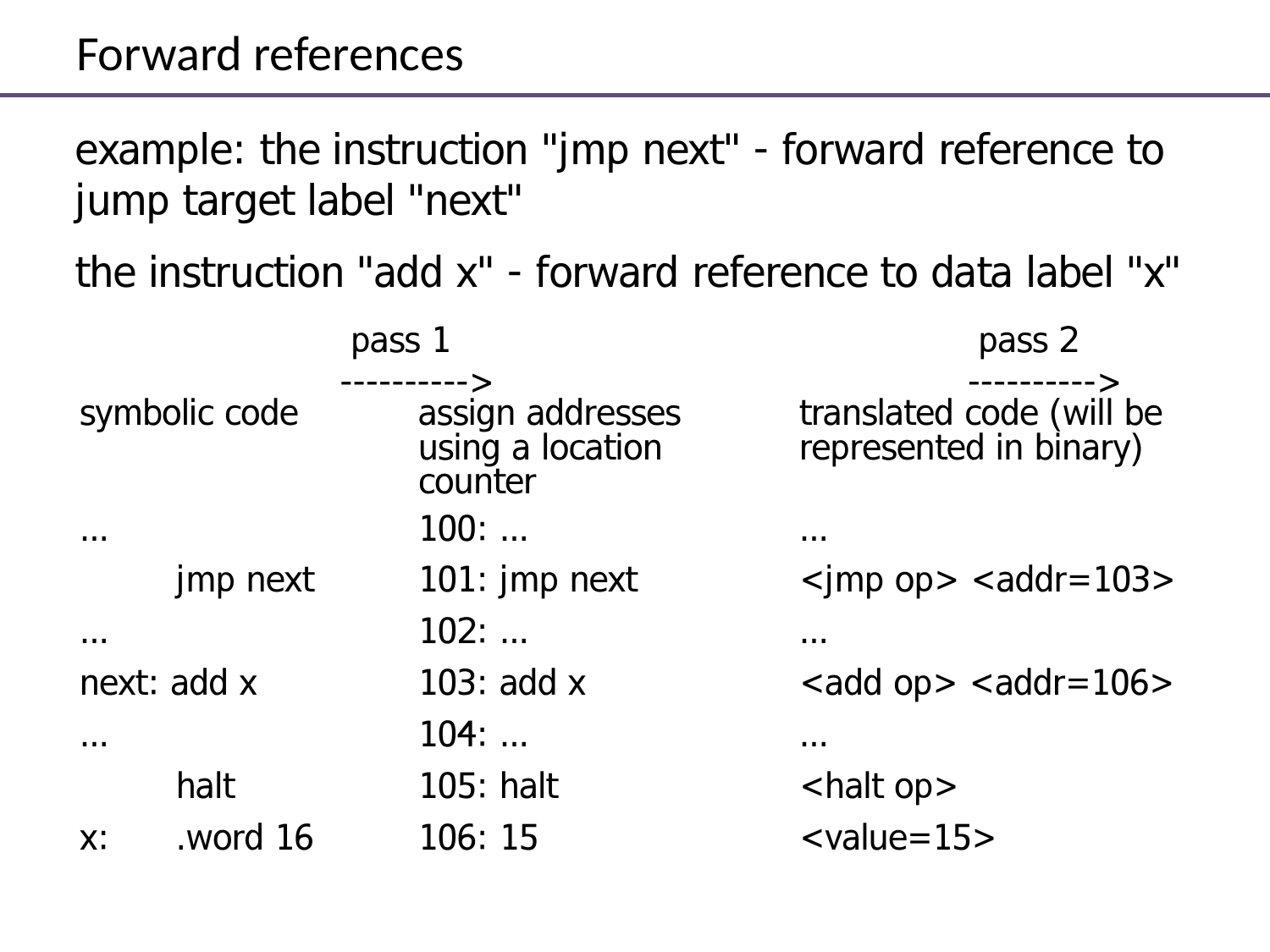

# Forward references
example: the instruction "jmp next" - forward reference to jump target label "next"
the instruction "add x" - forward reference to data label "x"
                         pass 1                                                pass 2
                        ---------->                                           ---------->
| symbolic code | assign addresses using a location counter | translated code (will be represented in binary) |
| --- | --- | --- |
| … | 100: … | … |
| jmp next | 101: jmp next | <jmp op> <addr=103> |
| … | 102: … | … |
| next: add x | 103: add x | <add op> <addr=106> |
| … | 104: … | … |
| halt | 105: halt | <halt op> |
| x: .word 16 | 106: 15 | <value=15> |